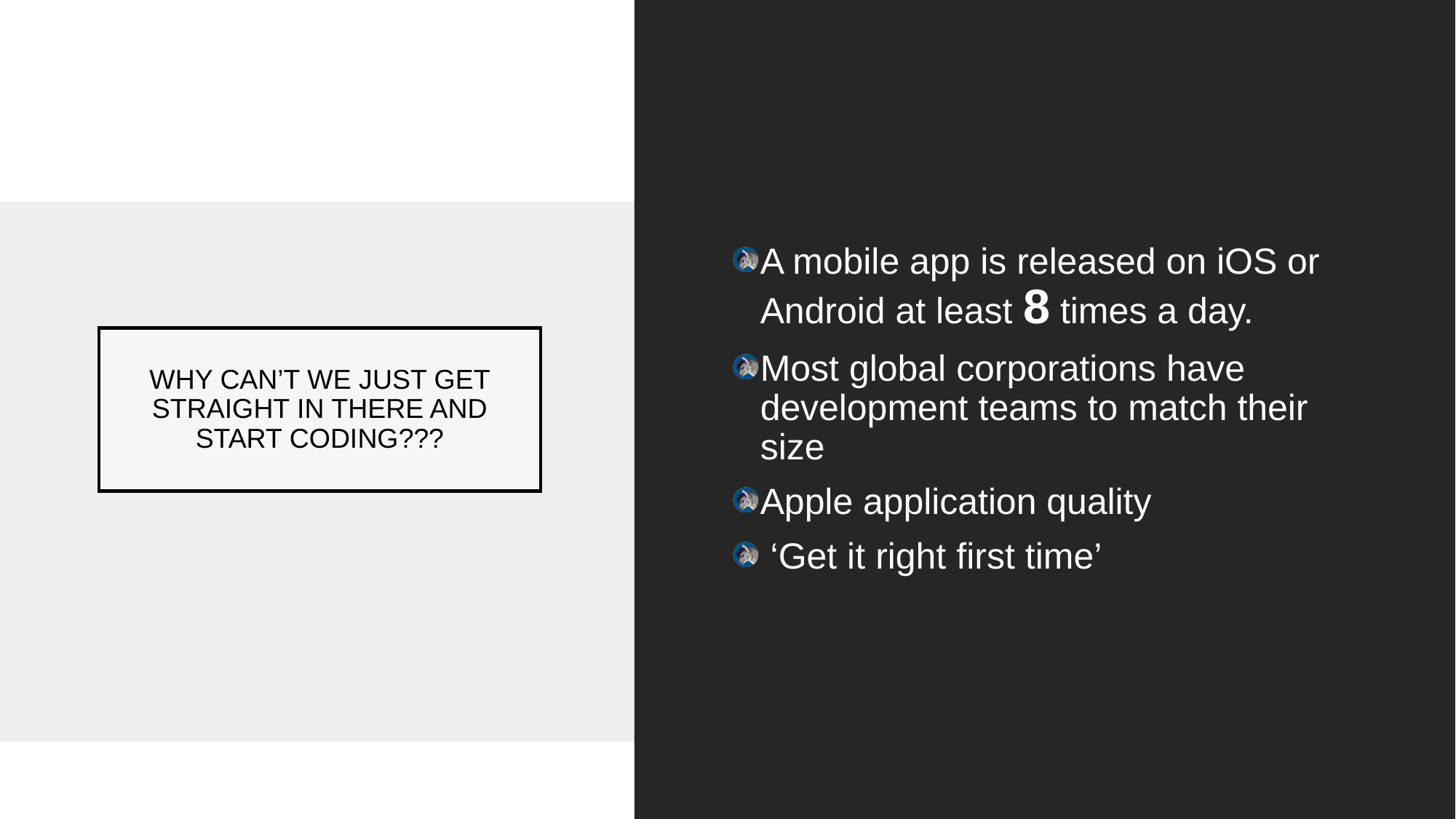

A mobile app is released on iOS or Android at least 8 times a day.
Most global corporations have development teams to match their size
Apple application quality
 ‘Get it right first time’
# WHY CAN’T WE JUST GET STRAIGHT IN THERE AND START CODING???